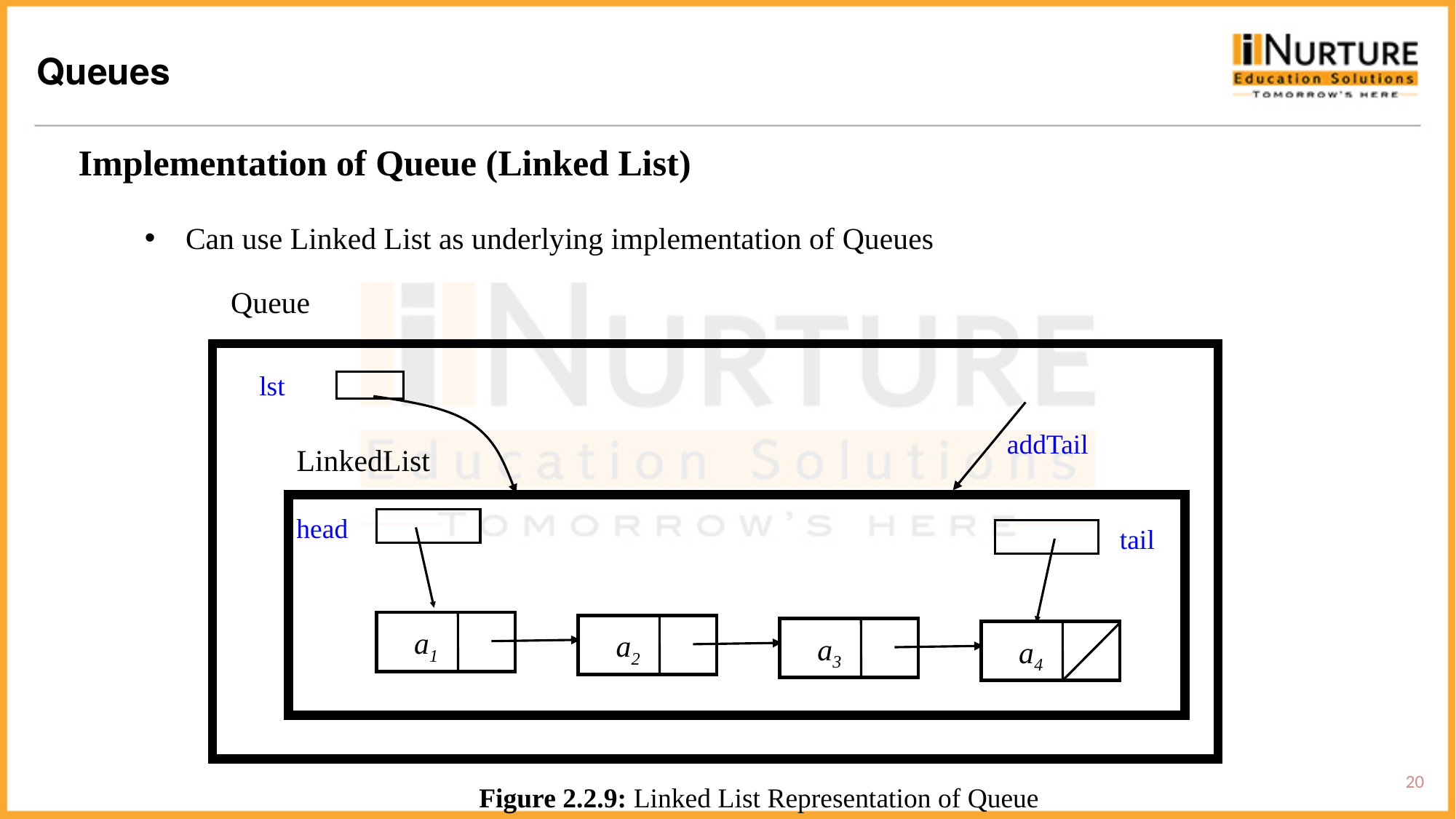

Queues
Implementation of Queue (Linked List)
Can use Linked List as underlying implementation of Queues

Queue

lst

LinkedList

addTail
head

tail

a1

a2

a3
a4

20
Figure 2.2.9: Linked List Representation of Queue